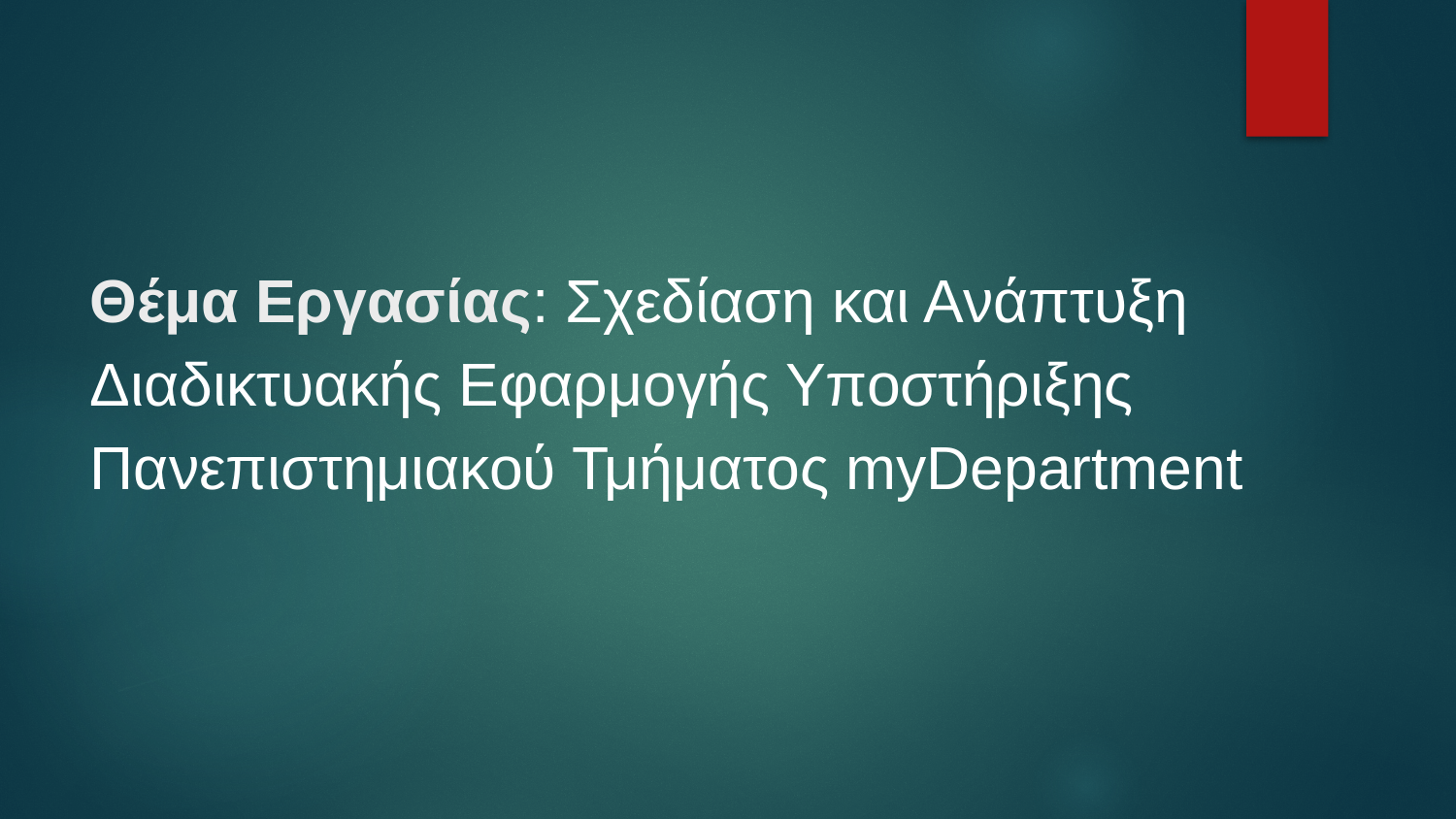

# Θέμα Εργασίας: Σχεδίαση και Ανάπτυξη Διαδικτυακής Εφαρμογής Υποστήριξης Πανεπιστημιακού Τμήματος myDepartment